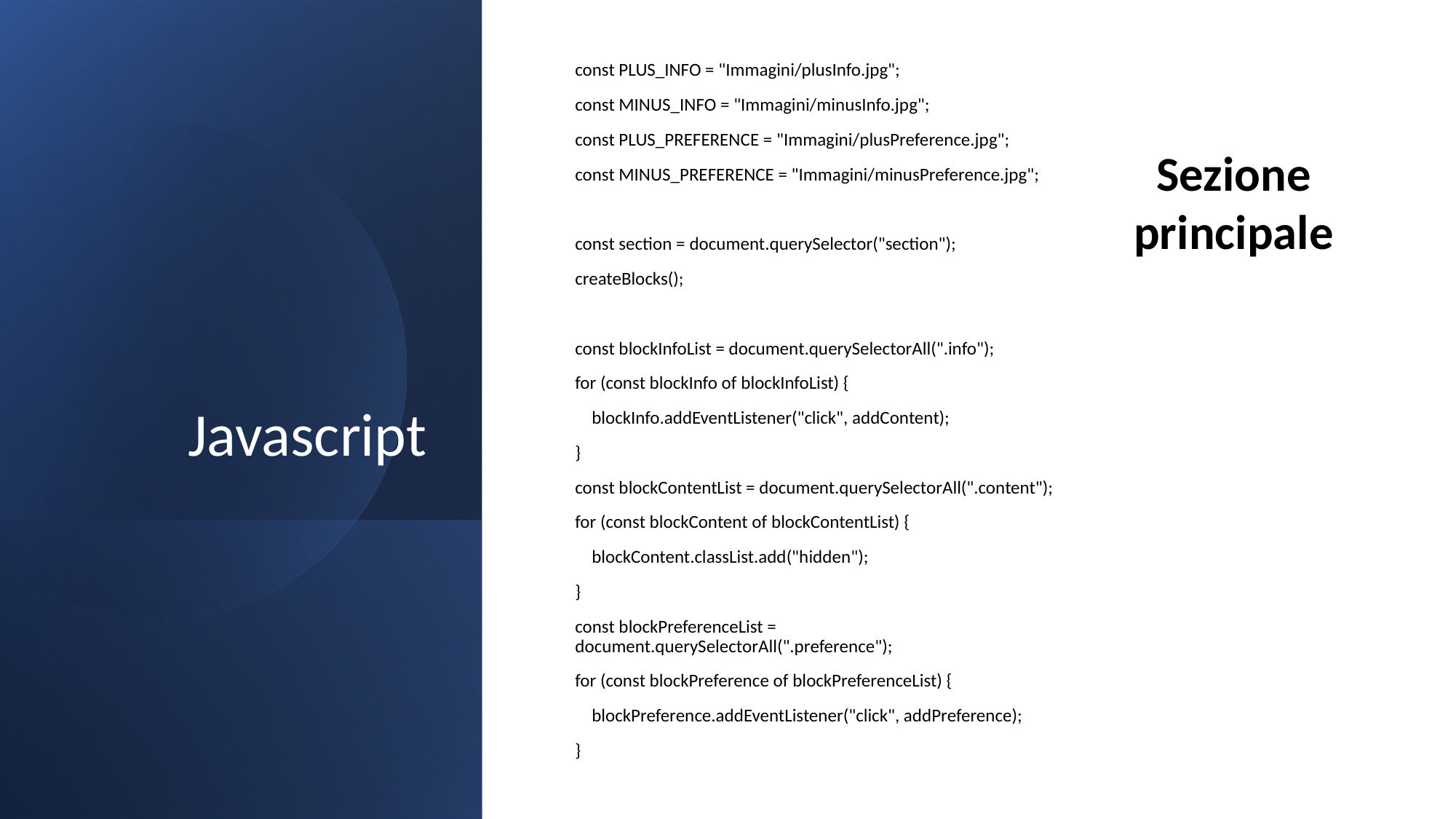

const PLUS_INFO = "Immagini/plusInfo.jpg";
const MINUS_INFO = "Immagini/minusInfo.jpg";
const PLUS_PREFERENCE = "Immagini/plusPreference.jpg";
const MINUS_PREFERENCE = "Immagini/minusPreference.jpg";

const section = document.querySelector("section");
createBlocks();

const blockInfoList = document.querySelectorAll(".info");
for (const blockInfo of blockInfoList) {
    blockInfo.addEventListener("click", addContent);
}
const blockContentList = document.querySelectorAll(".content");
for (const blockContent of blockContentList) {
    blockContent.classList.add("hidden");
}
const blockPreferenceList = document.querySelectorAll(".preference");
for (const blockPreference of blockPreferenceList) {
    blockPreference.addEventListener("click", addPreference);
}
# Javascript

Sezione principale